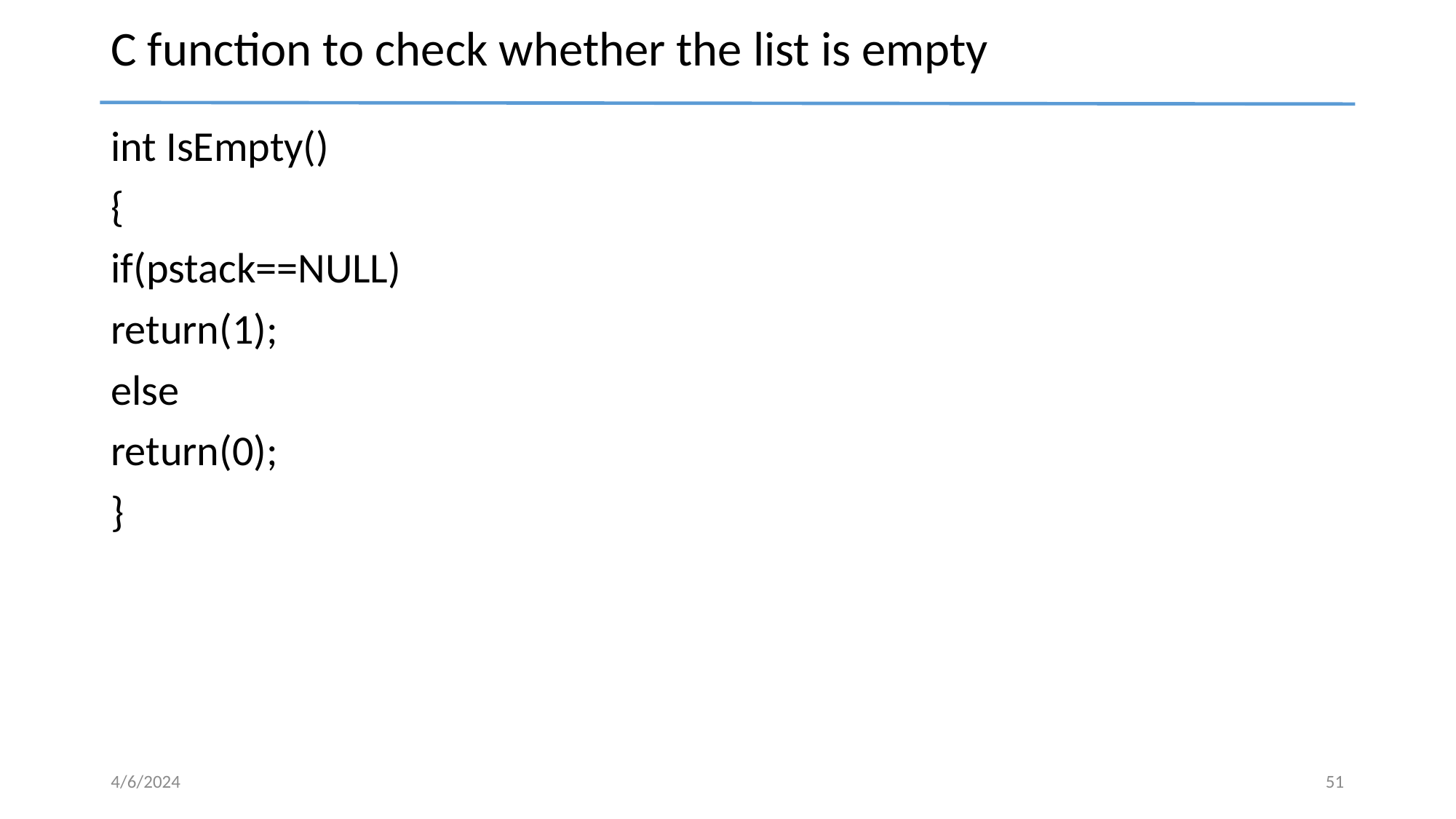

# C function to check whether the list is empty
int IsEmpty()
{
if(pstack==NULL)
return(1);
else
return(0);
}
4/6/2024
51